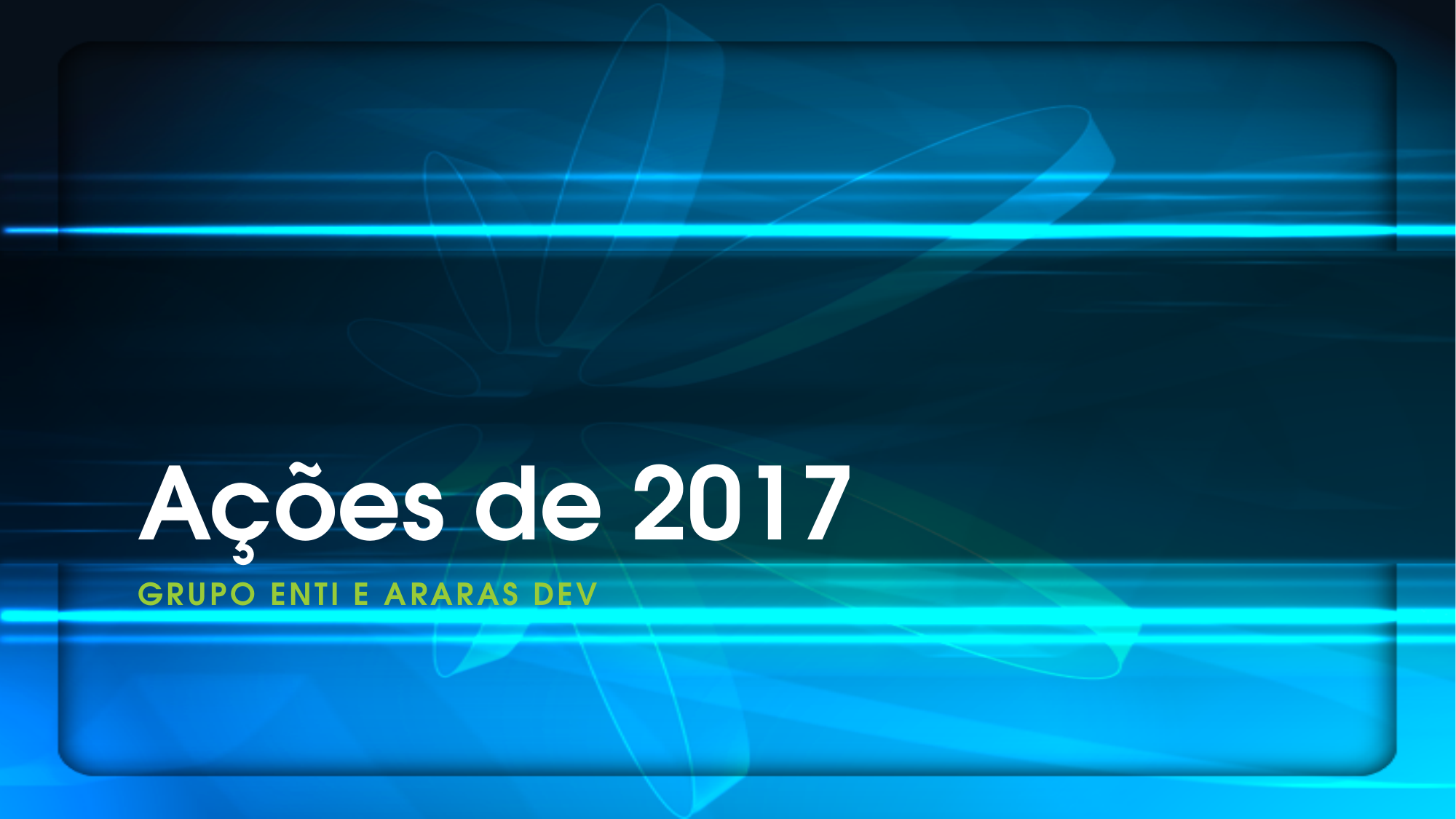

# Ações de 2017
Grupo ENTI e Araras DEv